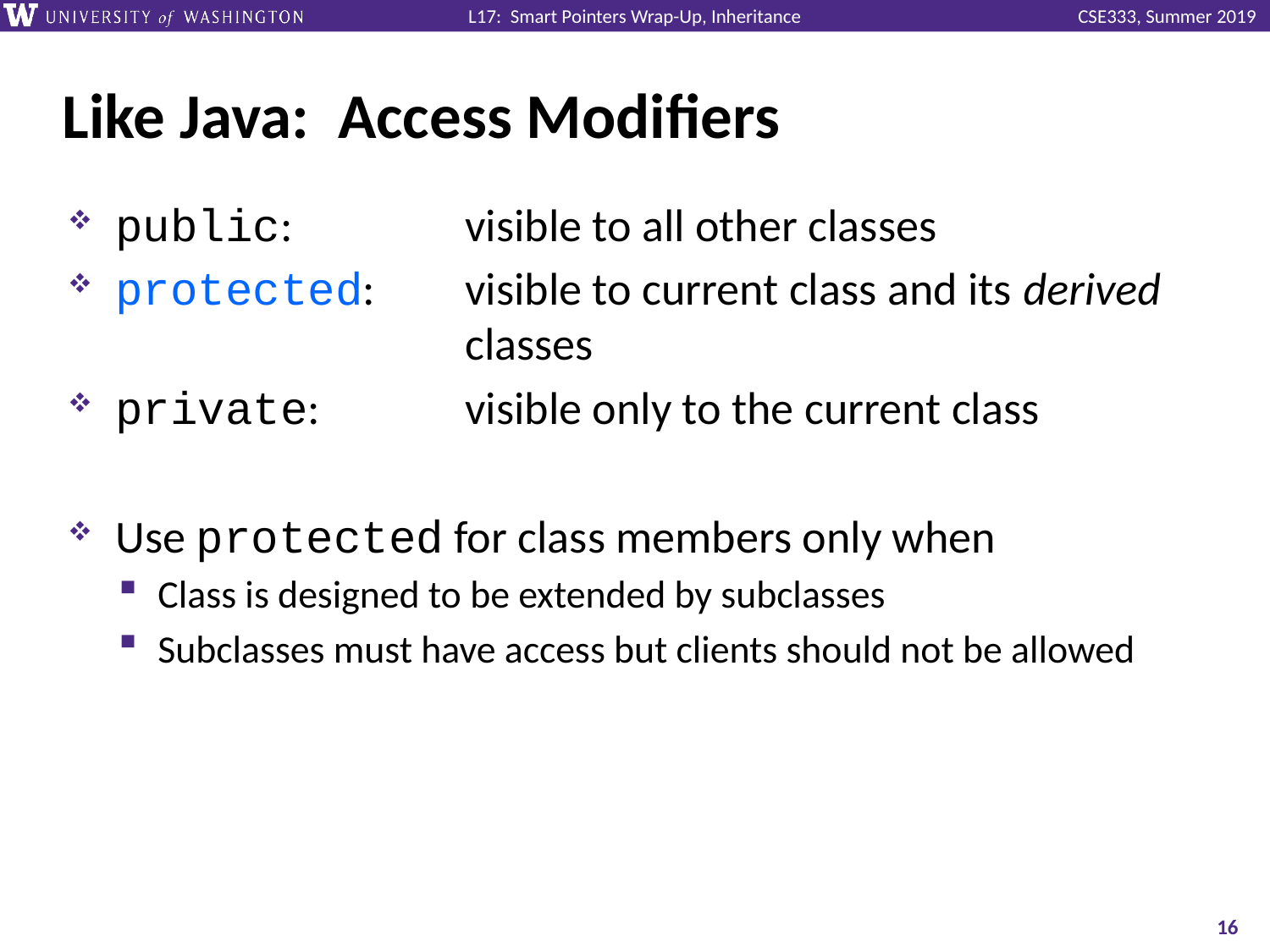

# Like Java:  Access Modifiers
public: 	visible to all other classes
protected:	visible to current class and its derived
	classes
private: 	visible only to the current class

Use protected for class members only when
Class is designed to be extended by subclasses
Subclasses must have access but clients should not be allowed

16